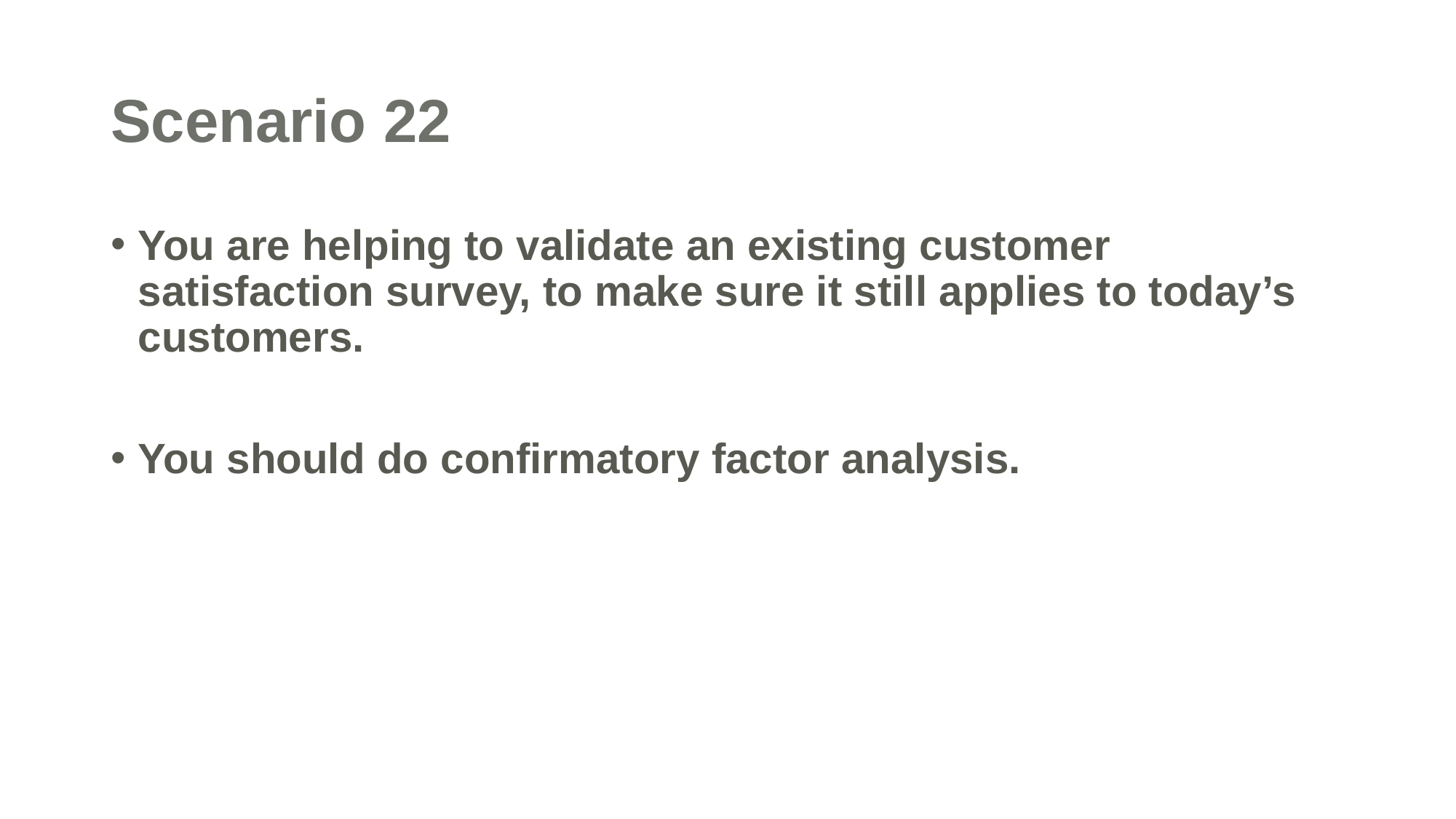

# Scenario 22
You are helping to validate an existing customer satisfaction survey, to make sure it still applies to today’s customers.

You should do confirmatory factor analysis.